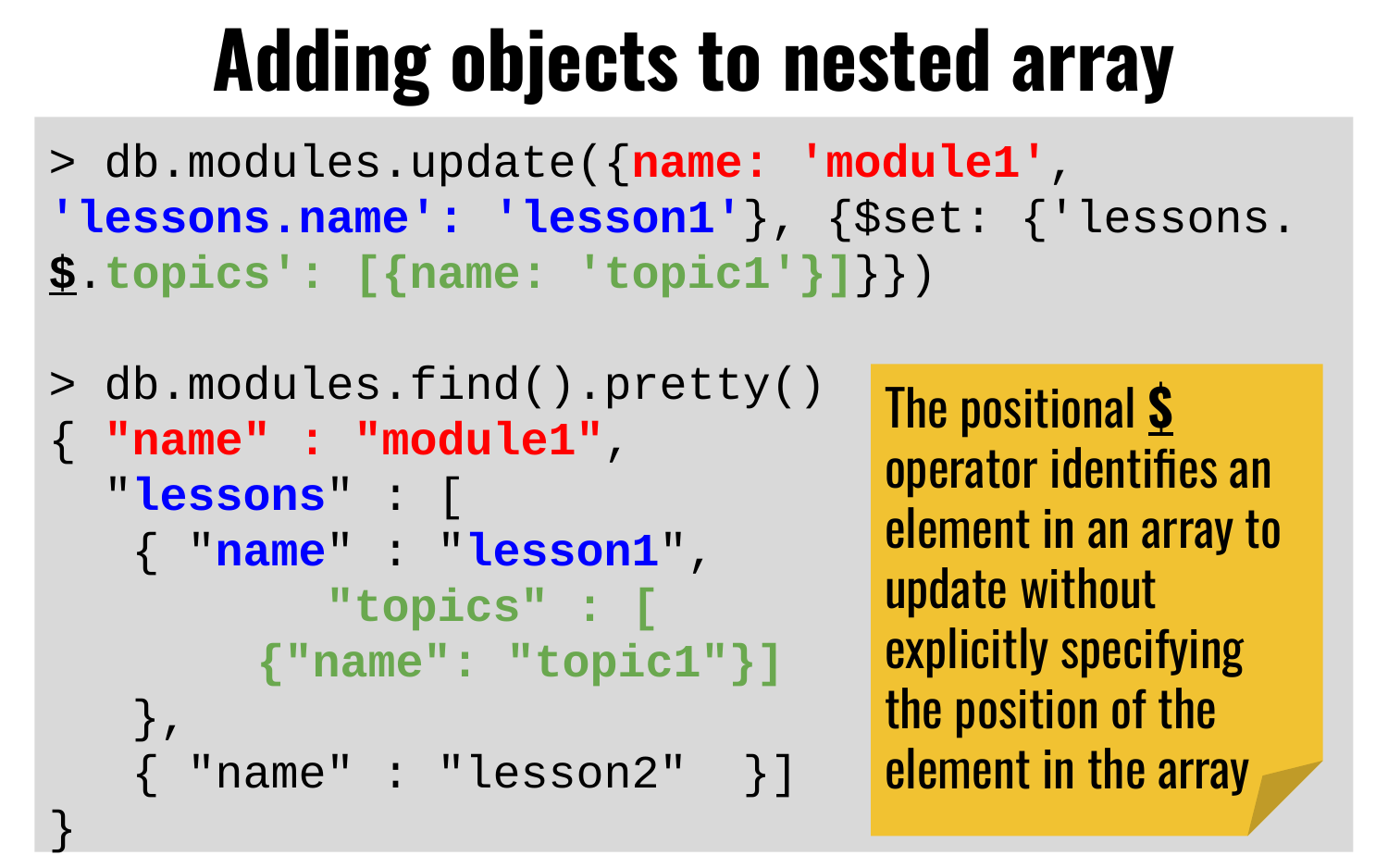

# Adding objects to nested array
> db.modules.update({name: 'module1', 'lessons.name': 'lesson1'}, {$set: {'lessons.$.topics': [{name: 'topic1'}]}})

> db.modules.find().pretty()
{ "name" : "module1",
  "lessons" : [
   { "name" : "lesson1",
		"topics" : [
{"name": "topic1"}]
   },
   { "name" : "lesson2"	}]
}
The positional $ operator identifies an element in an array to update without explicitly specifying the position of the element in the array